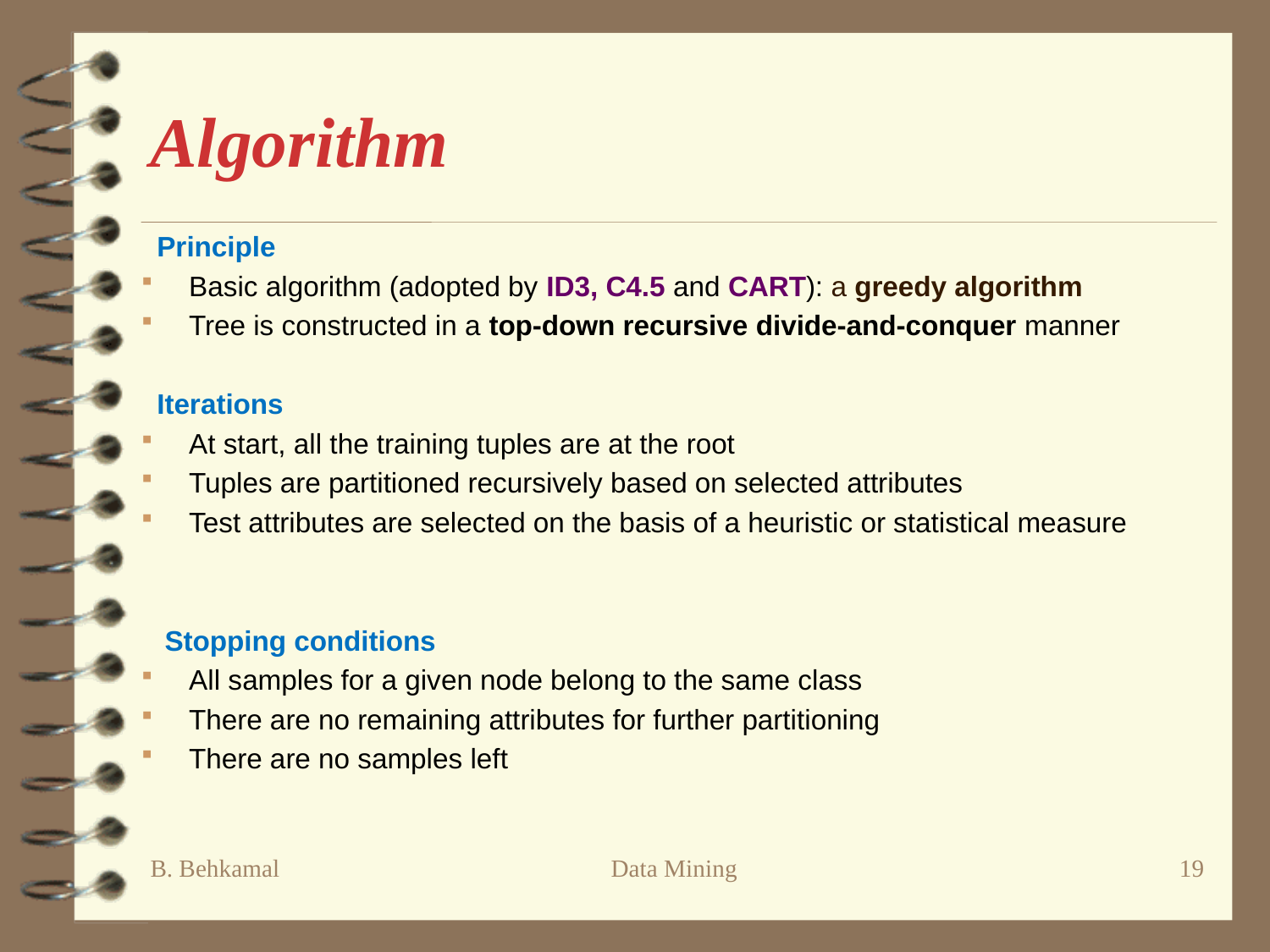

# Algorithm
  Principle
Basic algorithm (adopted by ID3, C4.5 and CART): a greedy algorithm
Tree is constructed in a top-down recursive divide-and-conquer manner

  Iterations
At start, all the training tuples are at the root
Tuples are partitioned recursively based on selected attributes
Test attributes are selected on the basis of a heuristic or statistical measure

   Stopping conditions
All samples for a given node belong to the same class
There are no remaining attributes for further partitioning
There are no samples left

B. Behkamal
Data Mining
19